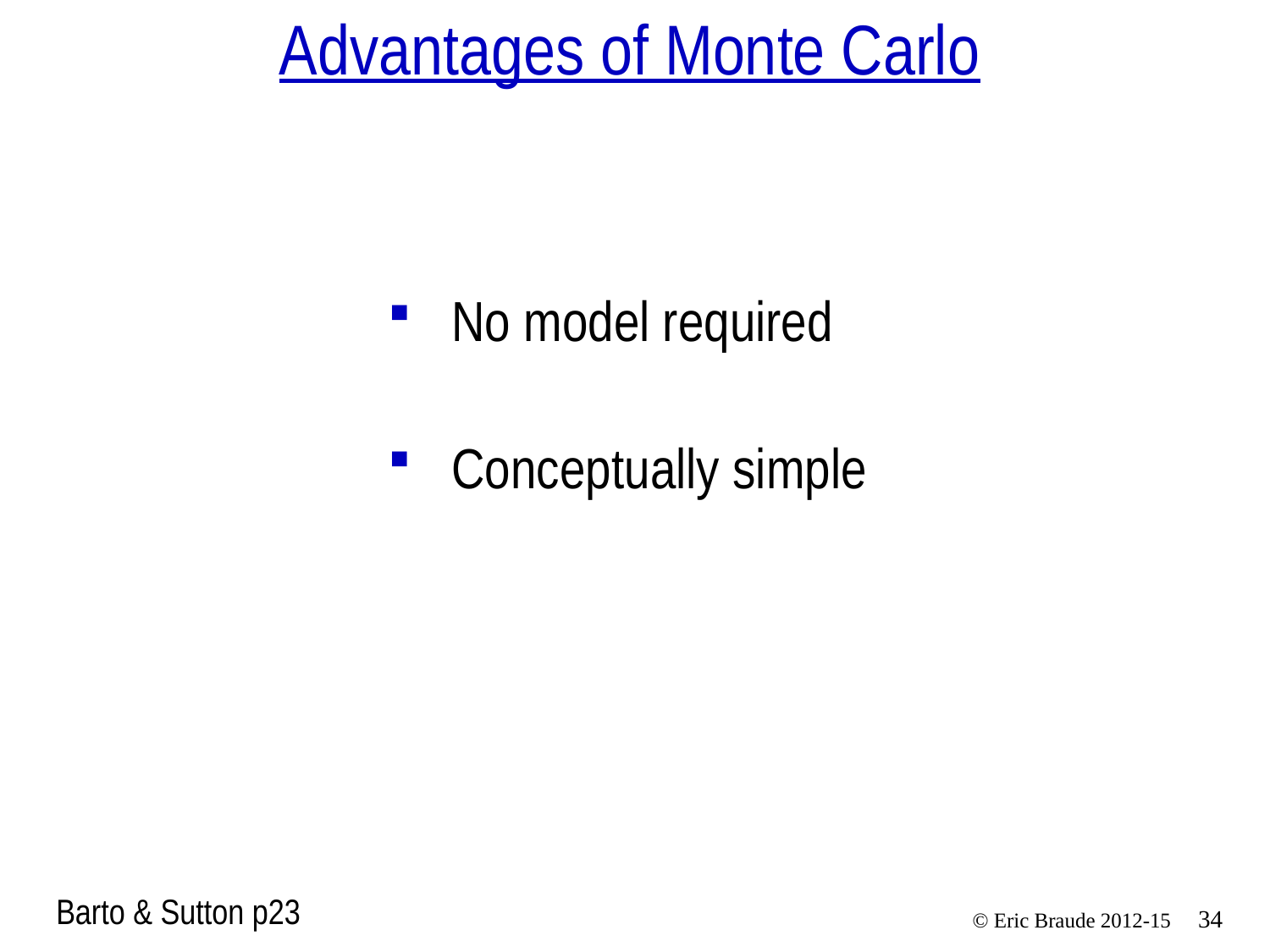

# Advantages of Monte Carlo
No model required
Conceptually simple
Barto & Sutton p23